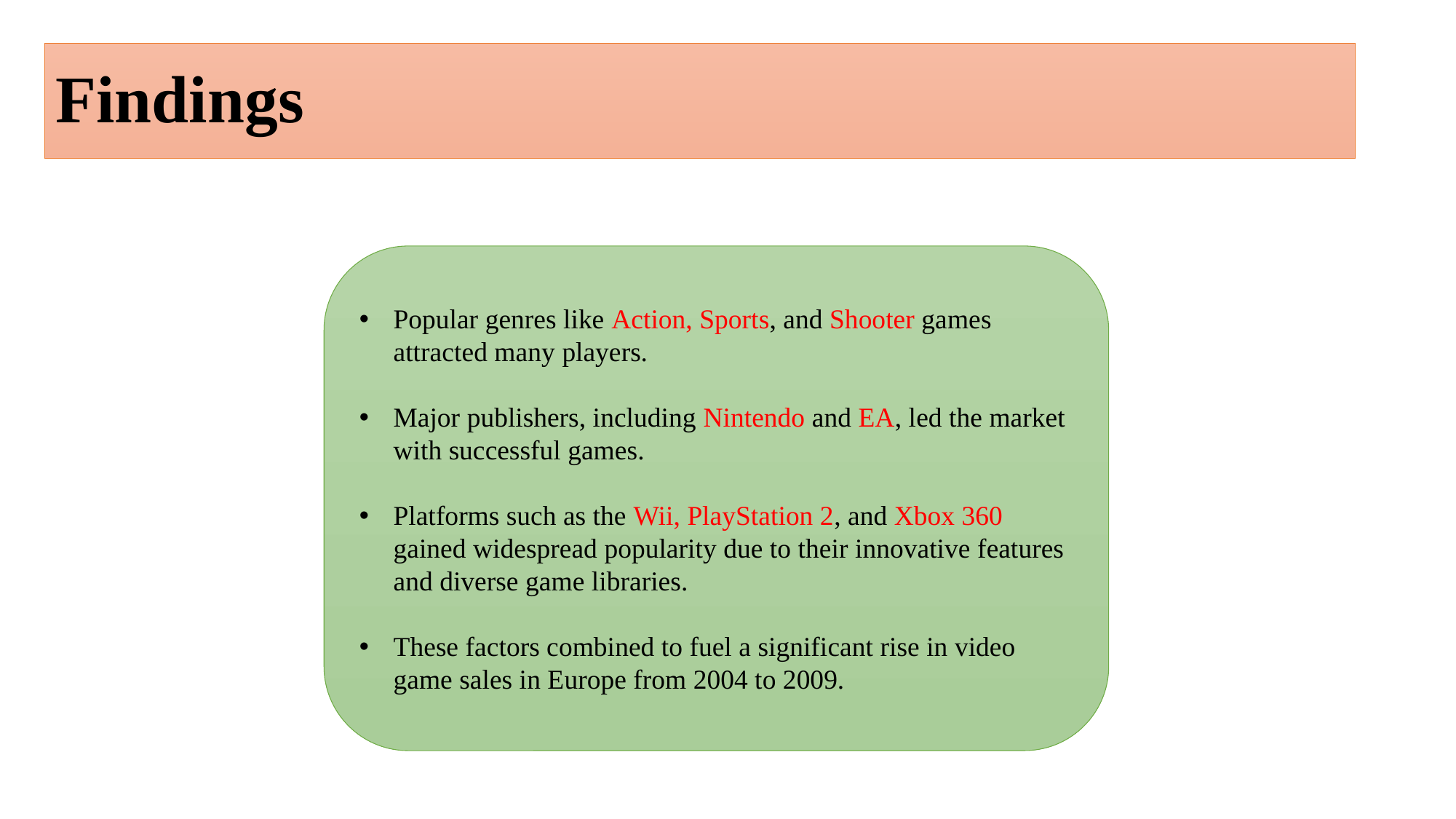

# Findings
Popular genres like Action, Sports, and Shooter games attracted many players.

Major publishers, including Nintendo and EA, led the market with successful games.

Platforms such as the Wii, PlayStation 2, and Xbox 360 gained widespread popularity due to their innovative features and diverse game libraries.

These factors combined to fuel a significant rise in video game sales in Europe from 2004 to 2009.